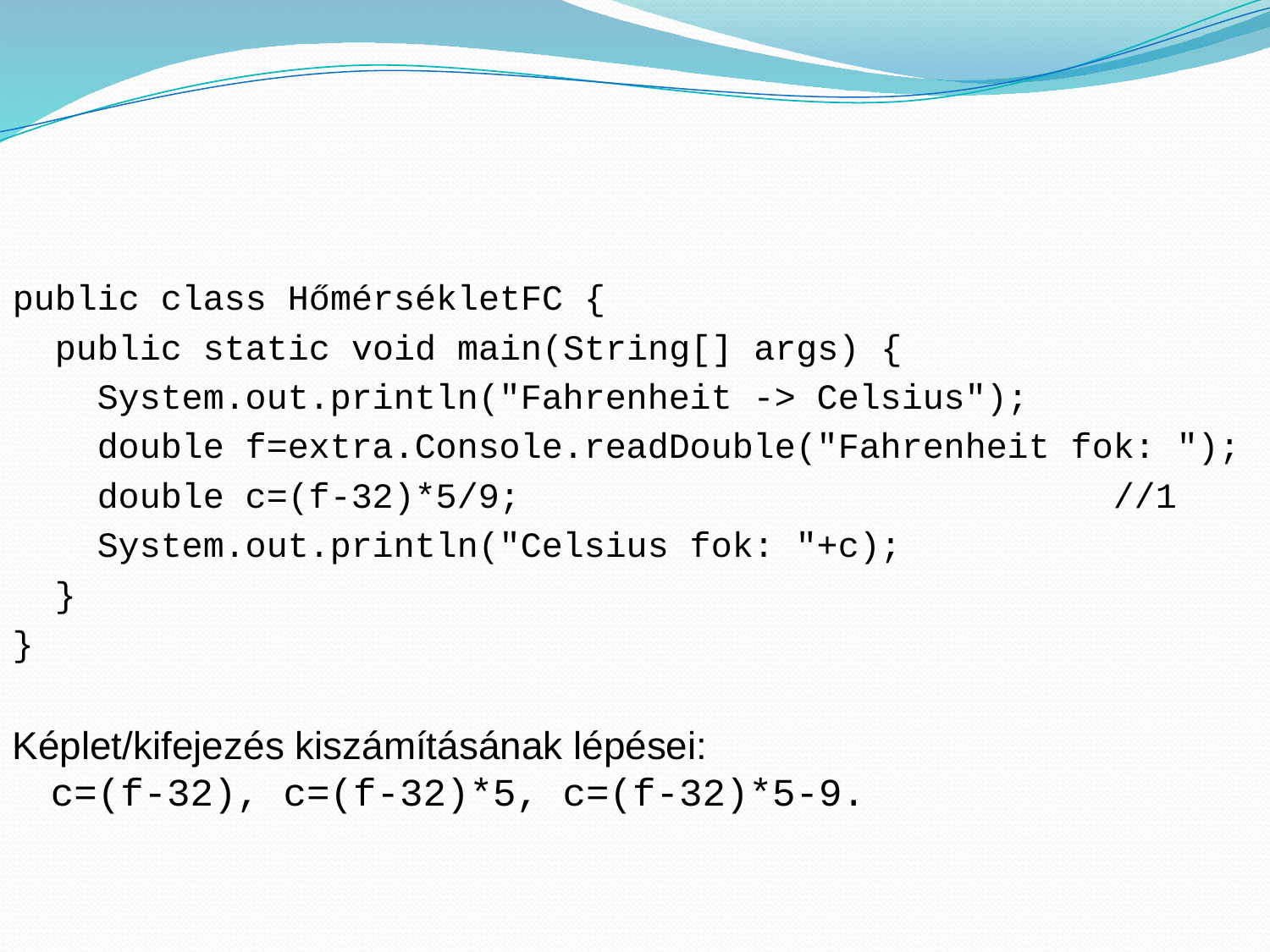

#
public class HőmérsékletFC {
  public static void main(String[] args) {
    System.out.println("Fahrenheit -> Celsius");
    double f=extra.Console.readDouble("Fahrenheit fok: ");
    double c=(f-32)*5/9;                            //1
    System.out.println("Celsius fok: "+c);
  }
}

Képlet/kifejezés kiszámításának lépései:
c=(f-32), c=(f-32)*5, c=(f-32)*5-9.